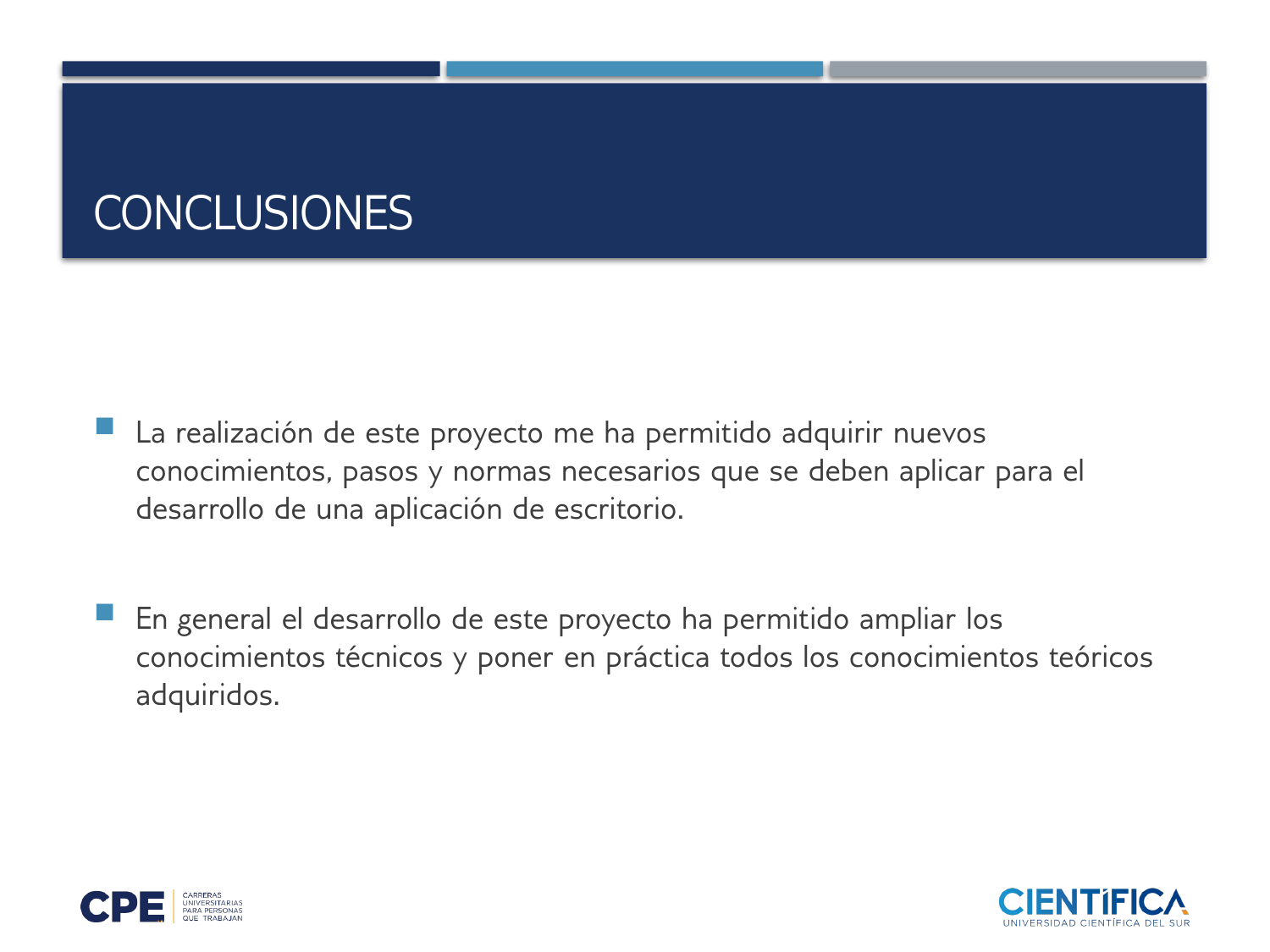

# Conclusiones
La realización de este proyecto me ha permitido adquirir nuevos conocimientos, pasos y normas necesarios que se deben aplicar para el desarrollo de una aplicación de escritorio.

En general el desarrollo de este proyecto ha permitido ampliar los conocimientos técnicos y poner en práctica todos los conocimientos teóricos adquiridos.